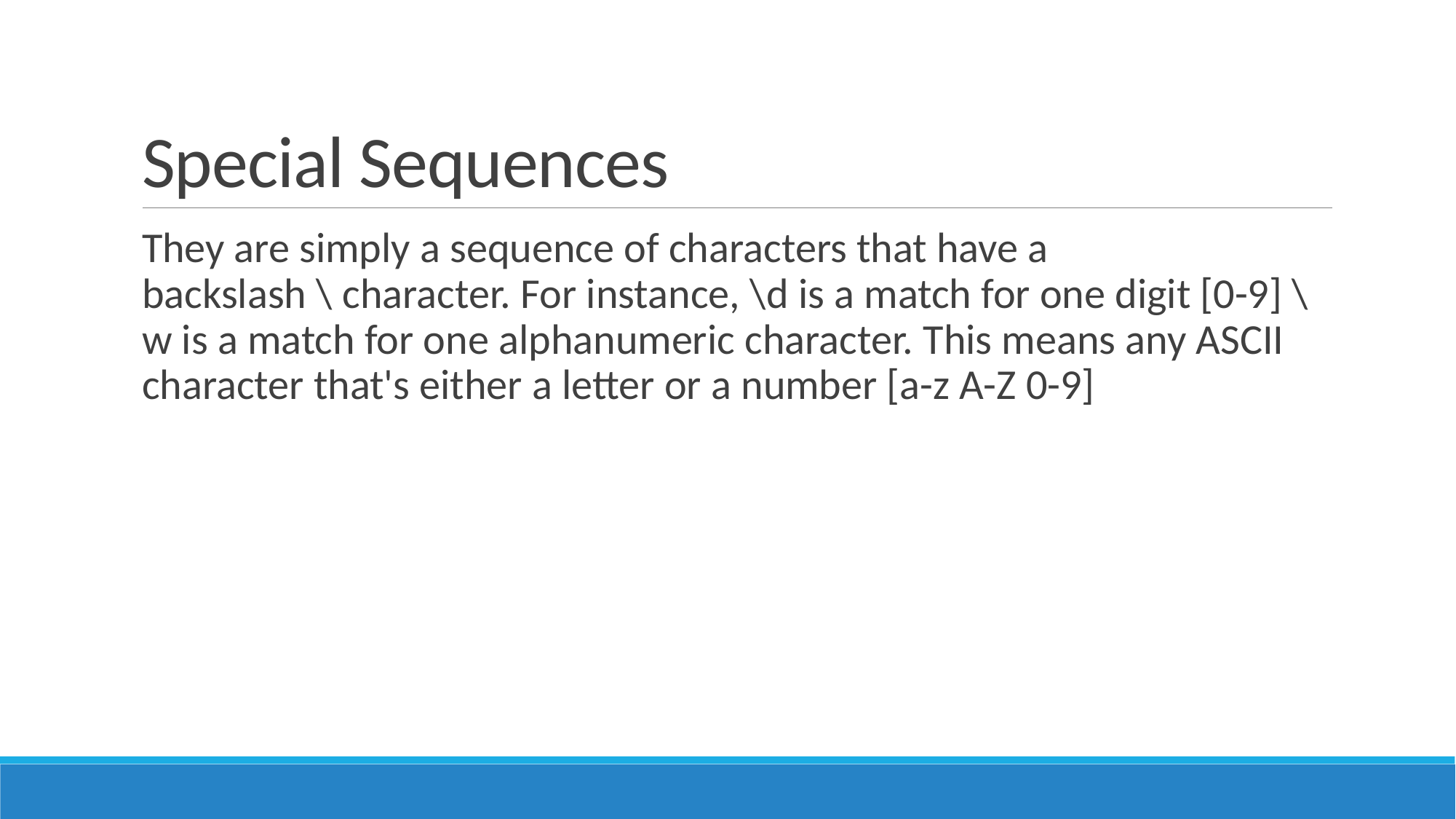

# Special Sequences
They are simply a sequence of characters that have a backslash \ character. For instance, \d is a match for one digit [0-9] \w is a match for one alphanumeric character. This means any ASCII character that's either a letter or a number [a-z A-Z 0-9]